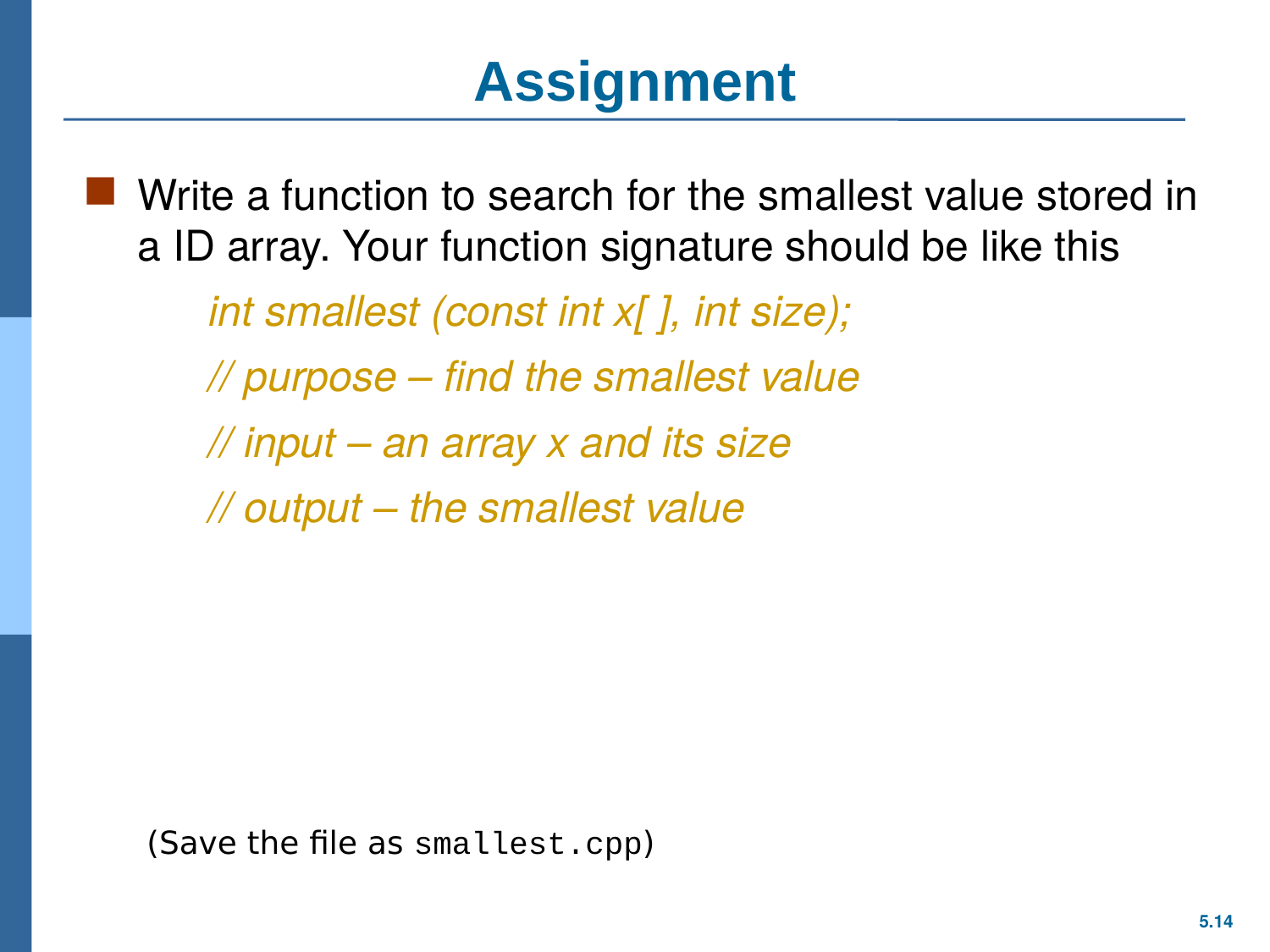

# Assignment
Write a function to search for the smallest value stored in a ID array. Your function signature should be like this
int smallest (const int x[ ], int size);
// purpose – find the smallest value
// input – an array x and its size
// output – the smallest value

(Save the file as smallest.cpp)